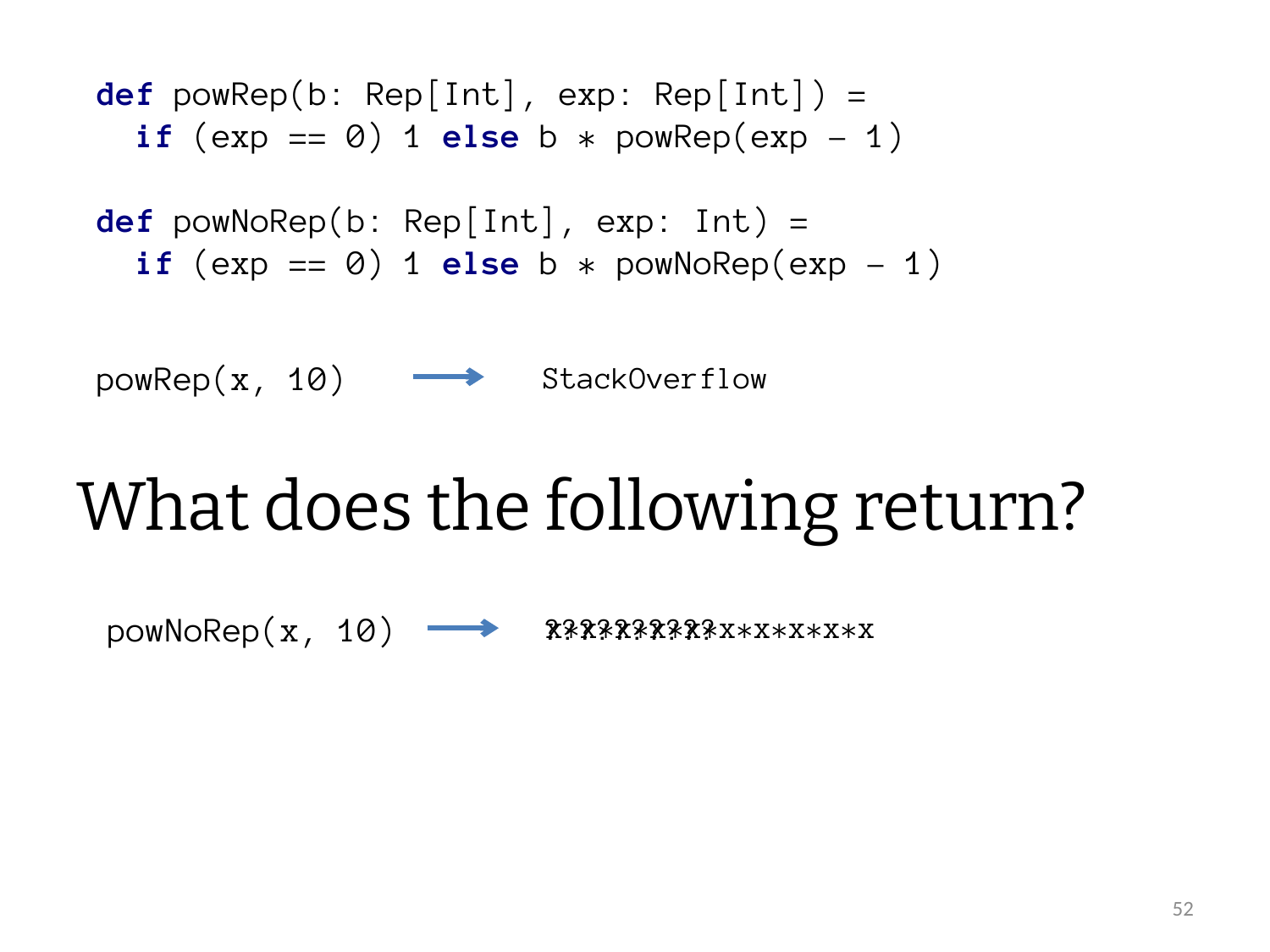

def powRep(b: Rep[Int], exp: Rep[Int]) =
  if (exp == 0) 1 else b * powRep(exp – 1)

def powNoRep(b: Rep[Int], exp: Int) =
  if (exp == 0) 1 else b * powNoRep(exp – 1)

powRep(x, 10)
StackOverflow
# What does the following return?
powNoRep(x, 10)
x*x*x*x*x*x*x*x*x*x
??????????
52